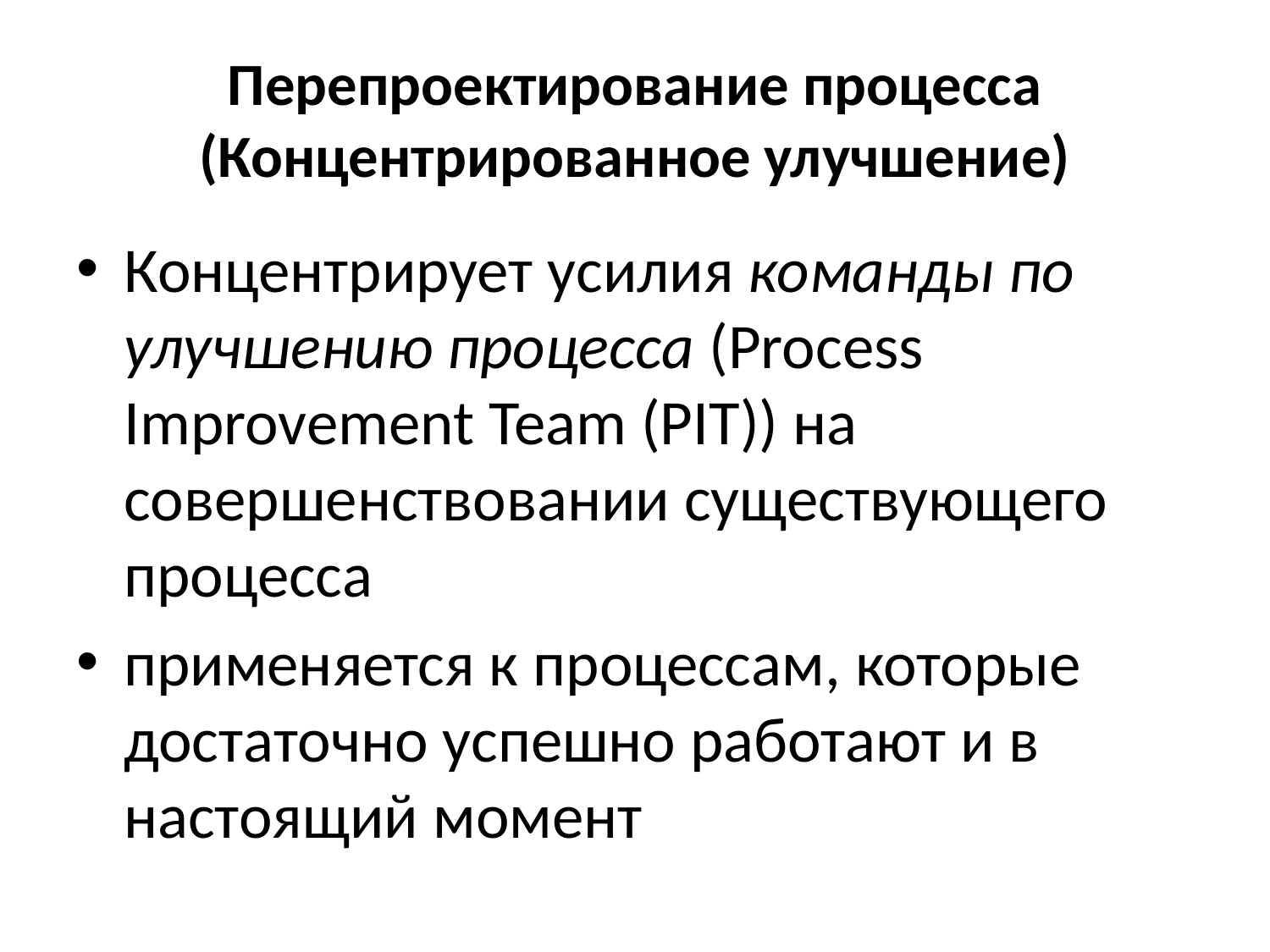

# Перепроектирование процесса (Концентрированное улучшение)
Концентрирует усилия команды по улучшению процесса (Process Improvement Team (PIT)) на совершенствовании существующего процесса
применяется к процессам, которые достаточно успешно работают и в настоящий момент